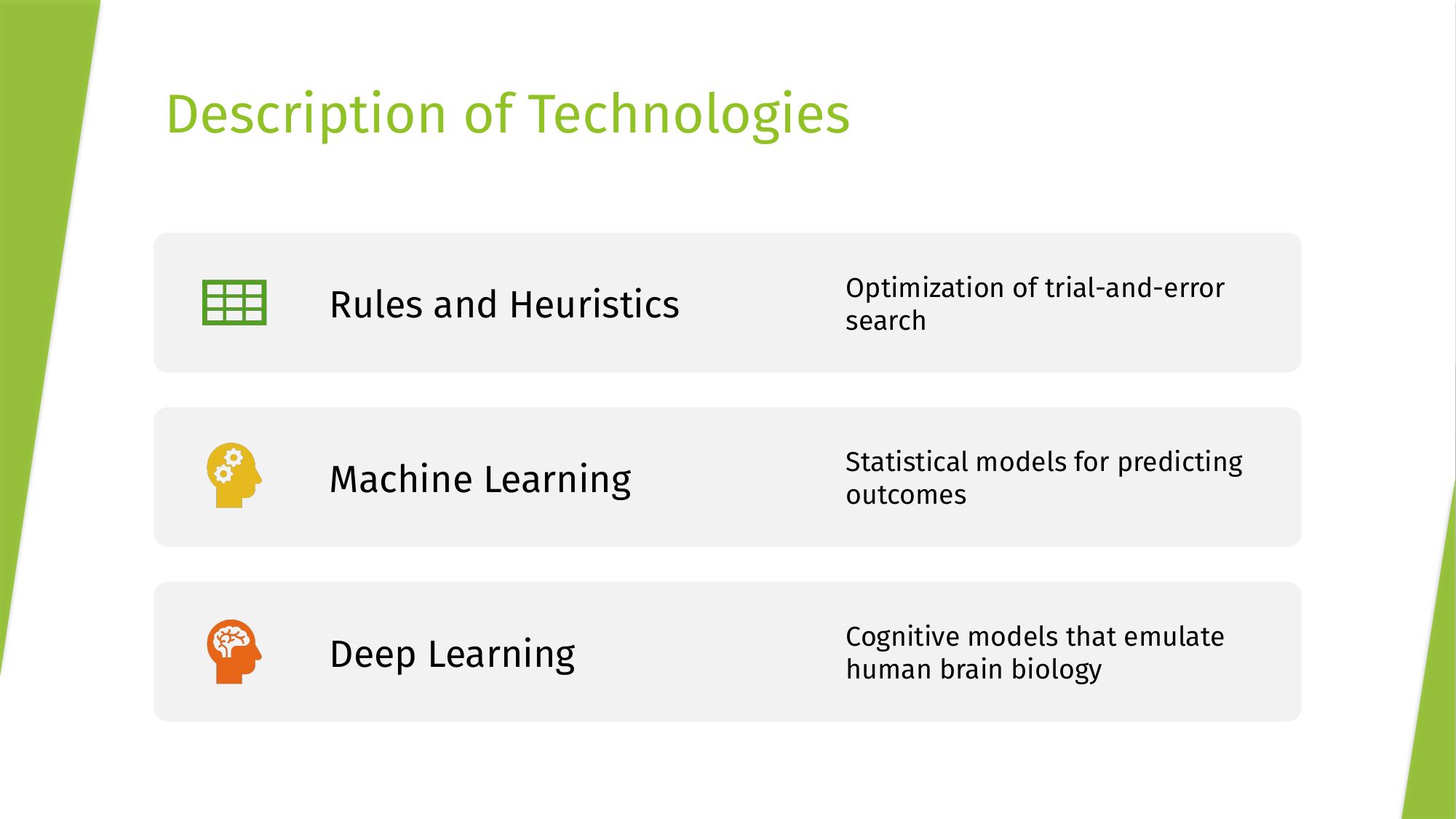

# Description of Technologies
Rules and Heuristics
Optimization of trial-and-error search
Machine Learning
Statistical models for predicting outcomes
Deep Learning
Cognitive models that emulate human brain biology